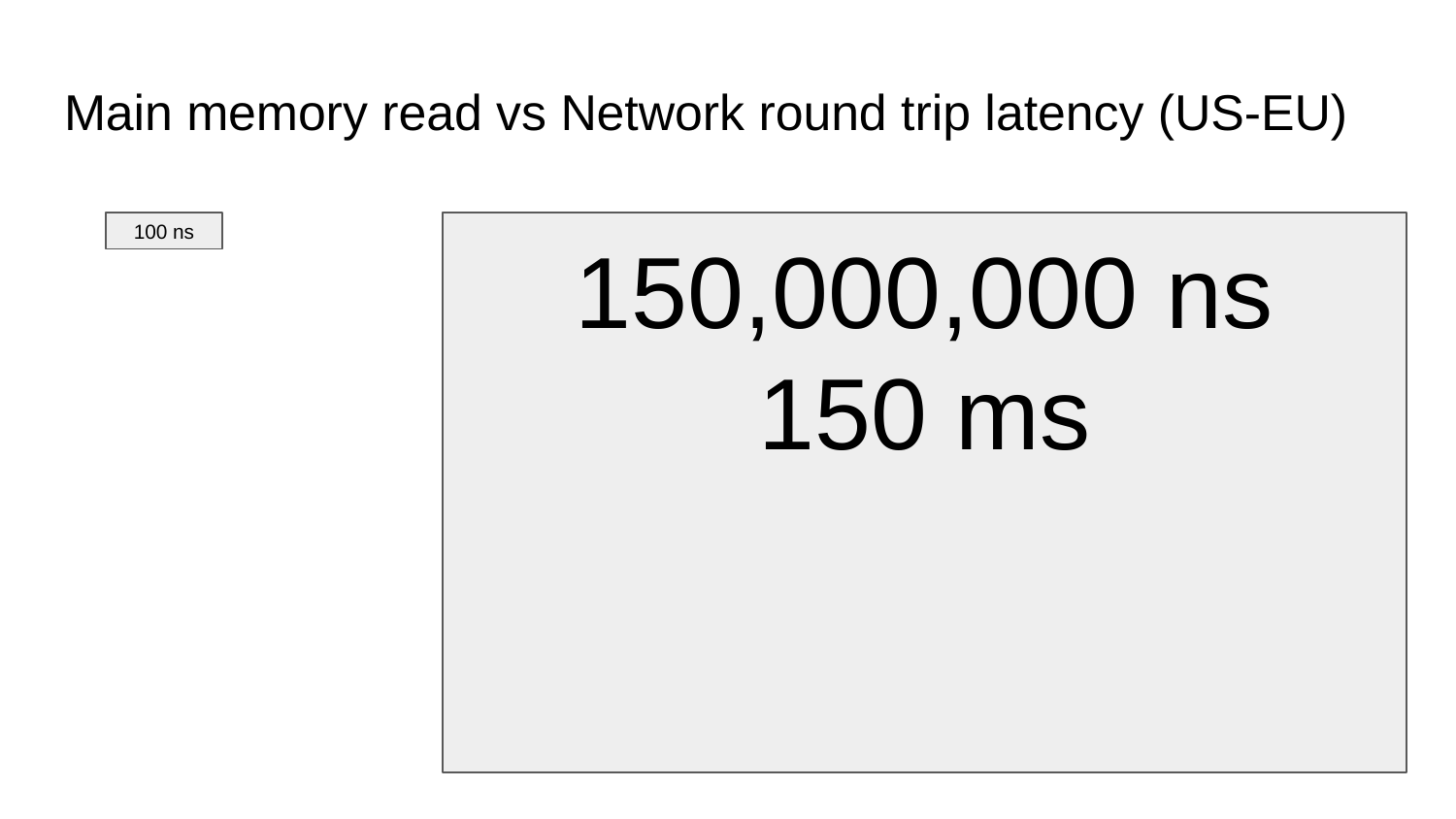

# Main memory read vs Network round trip latency (US-EU)
100 ns
150,000,000 ns
150 ms